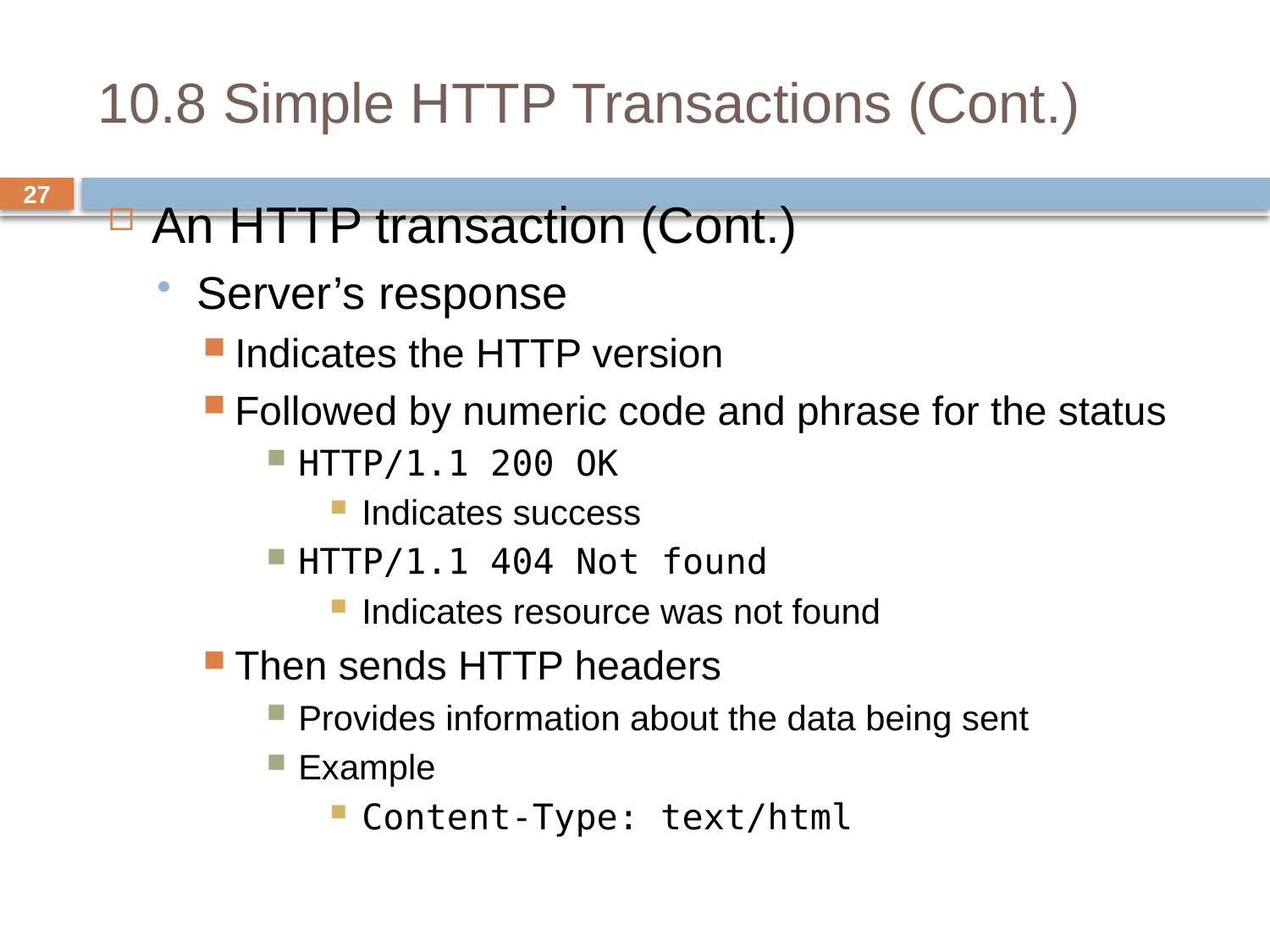

# 10.8 Simple HTTP Transactions (Cont.)
An HTTP transaction (Cont.)
Server’s response
Indicates the HTTP version
Followed by numeric code and phrase for the status
HTTP/1.1 200 OK
Indicates success
HTTP/1.1 404 Not found
Indicates resource was not found
Then sends HTTP headers
Provides information about the data being sent
Example
Content-Type: text/html
27